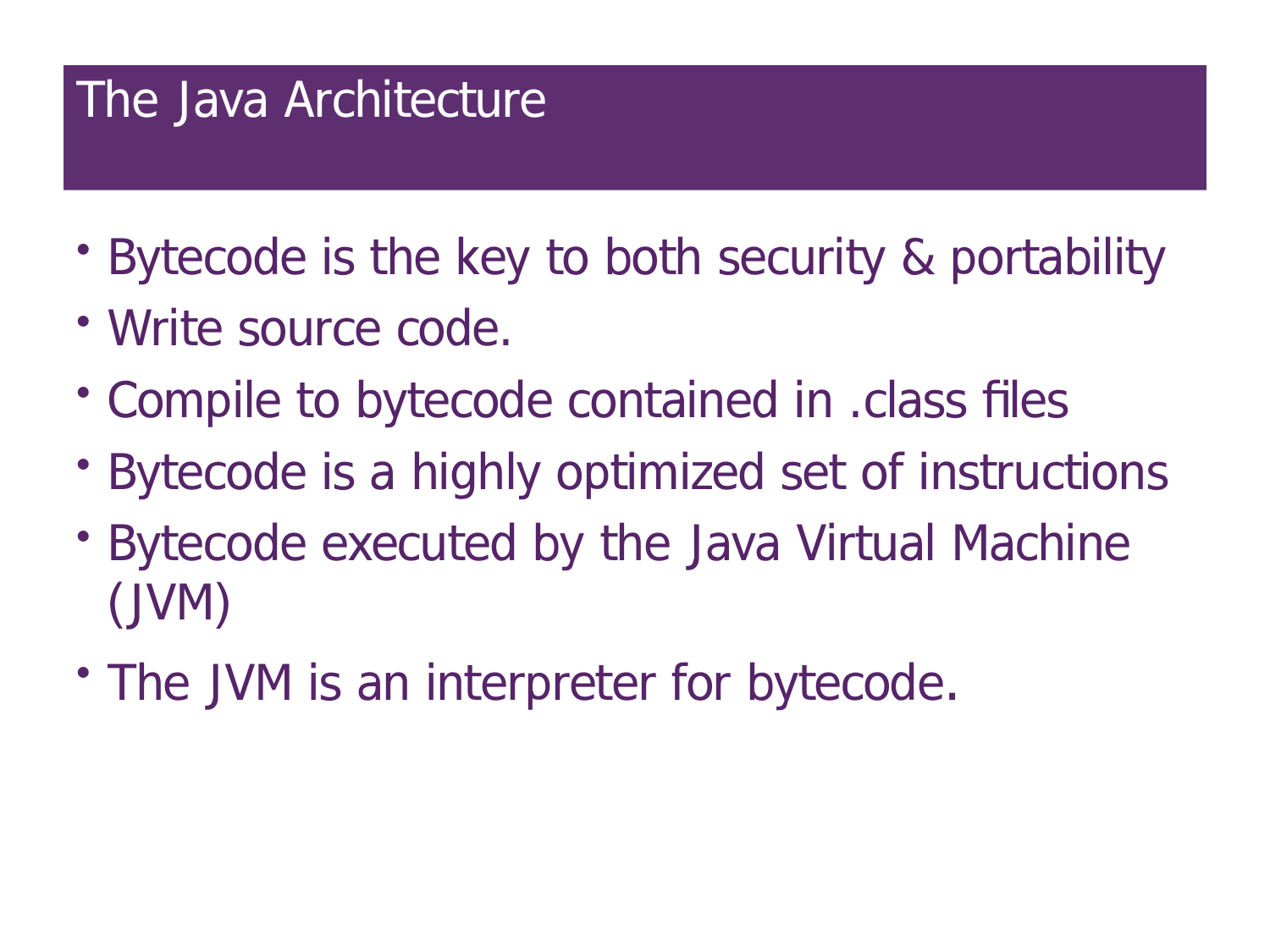

# The Java Architecture
Bytecode is the key to both security & portability
Write source code.
Compile to bytecode contained in .class files
Bytecode is a highly optimized set of instructions
Bytecode executed by the Java Virtual Machine (JVM)
The JVM is an interpreter for bytecode.